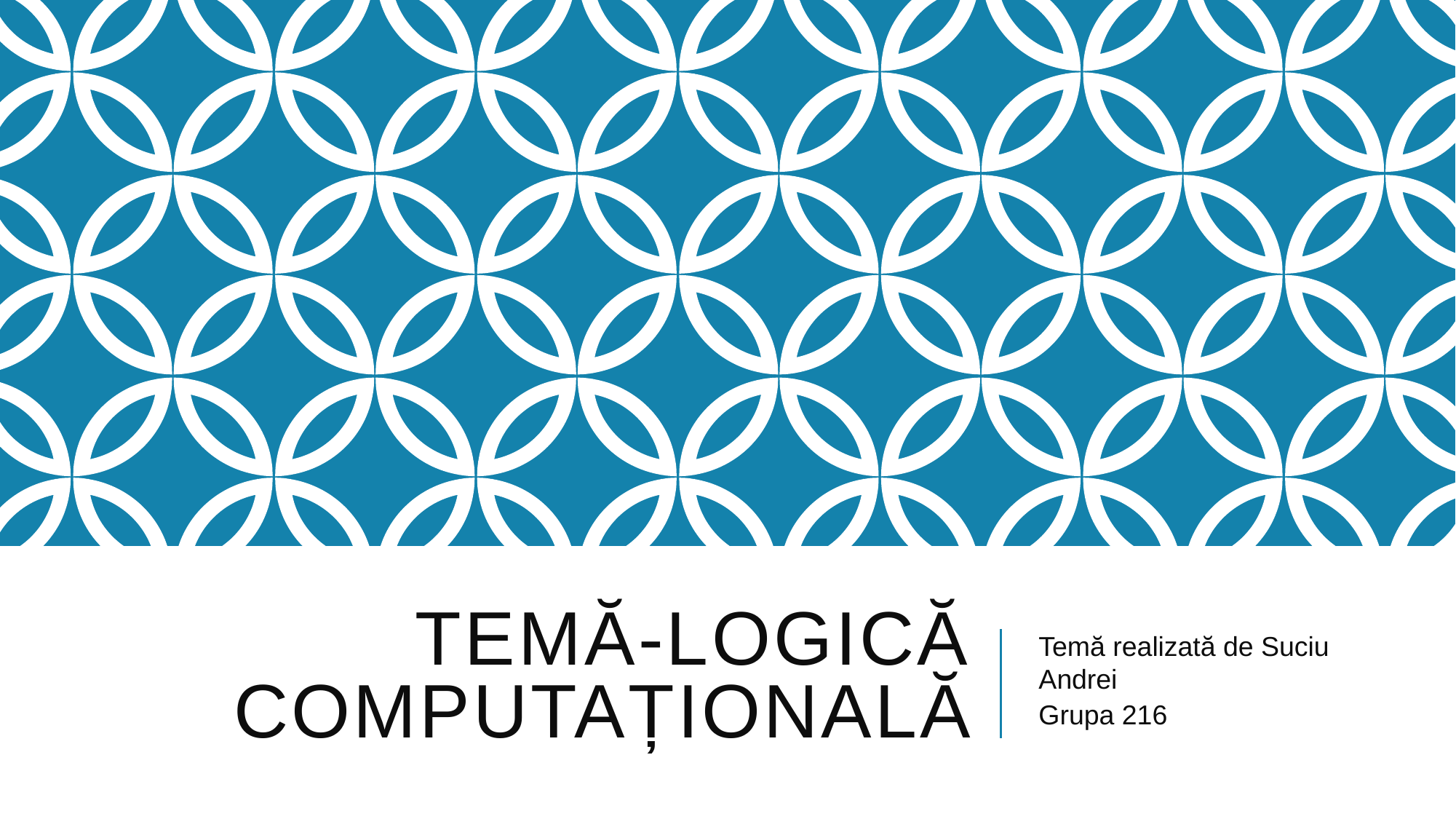

# Temă-logică computațională
Temă realizată de Suciu Andrei
Grupa 216